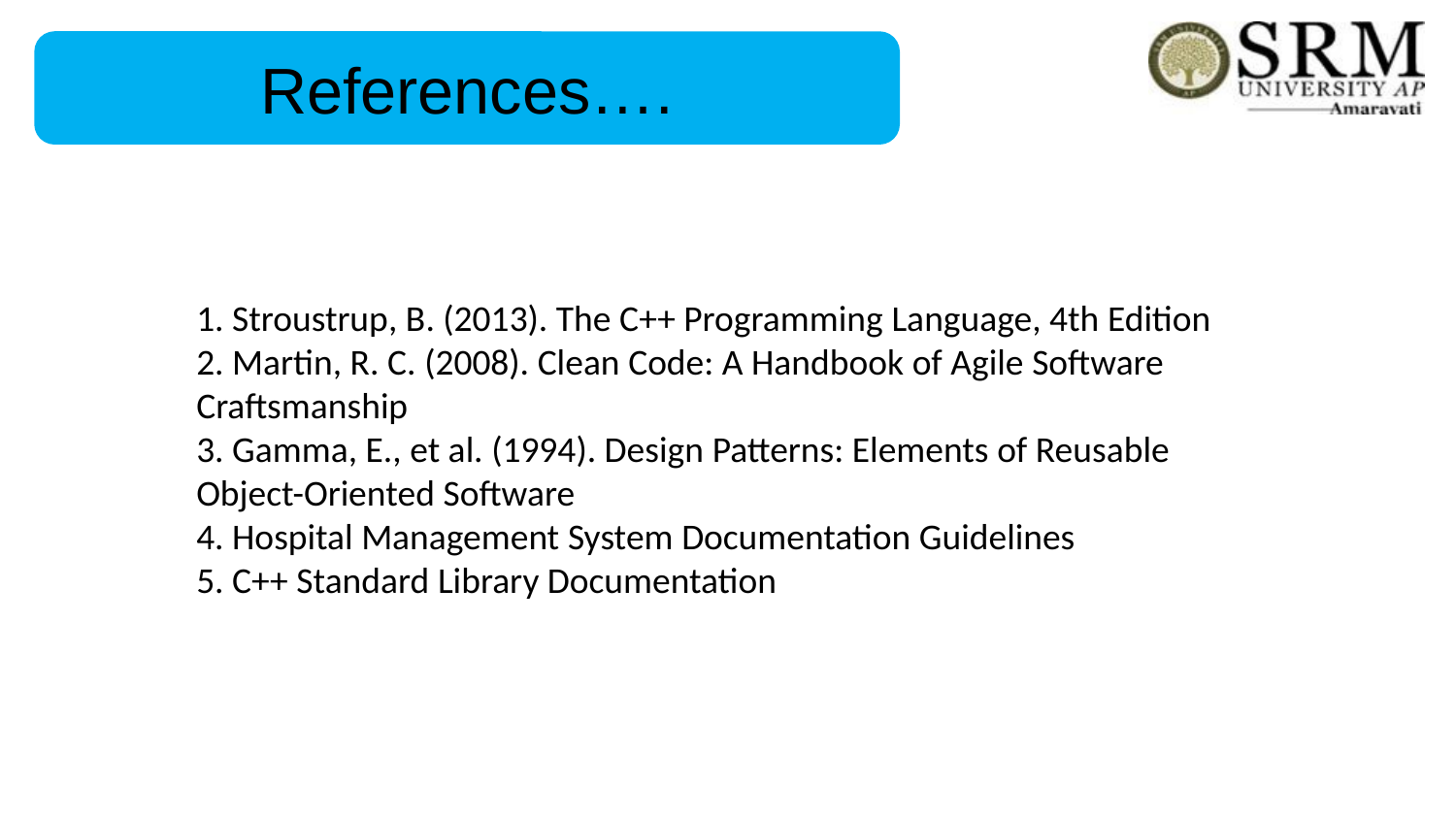

References….
1. Stroustrup, B. (2013). The C++ Programming Language, 4th Edition
2. Martin, R. C. (2008). Clean Code: A Handbook of Agile Software
Craftsmanship
3. Gamma, E., et al. (1994). Design Patterns: Elements of Reusable
Object-Oriented Software
4. Hospital Management System Documentation Guidelines
5. C++ Standard Library Documentation